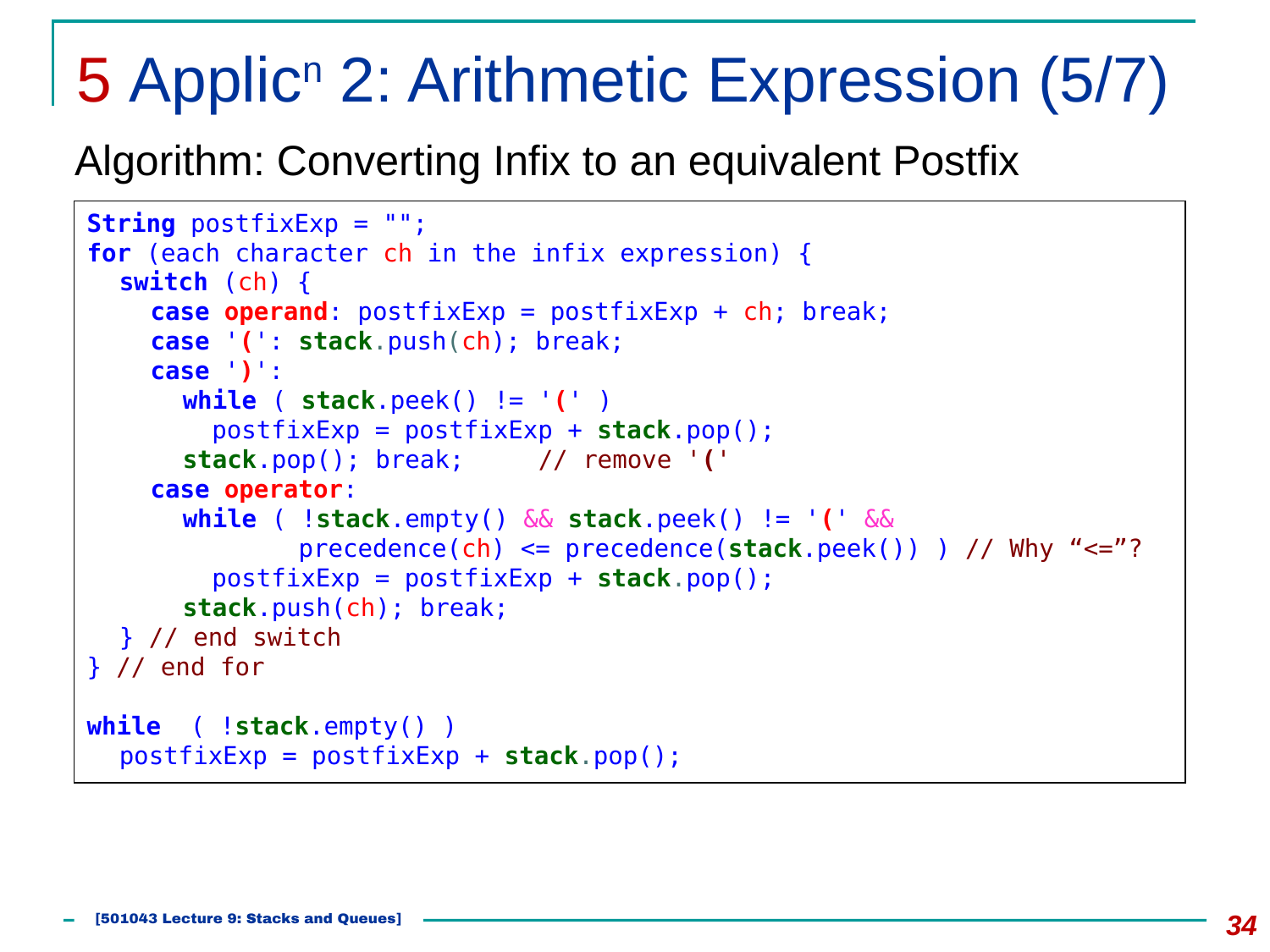

# 5 Applicn 2: Arithmetic Expression (5/7)
Algorithm: Converting Infix to an equivalent Postfix
String postfixExp = "";
for (each character ch in the infix expression) {
	switch (ch) {
 		case operand: postfixExp = postfixExp + ch; break;
 		case '(': stack.push(ch); break;
		case ')':
			while ( stack.peek() != '(' )
				postfixExp = postfixExp + stack.pop();
			stack.pop(); break;     // remove '('
		case operator:
			while ( !stack.empty() && stack.peek() != '(' &&
		          precedence(ch) <= precedence(stack.peek()) ) // Why “<=”?
				postfixExp = postfixExp + stack.pop();
			stack.push(ch); break;
	} // end switch
} // end for

while  ( !stack.empty() )
	postfixExp = postfixExp + stack.pop();
34
[501043 Lecture 9: Stacks and Queues]